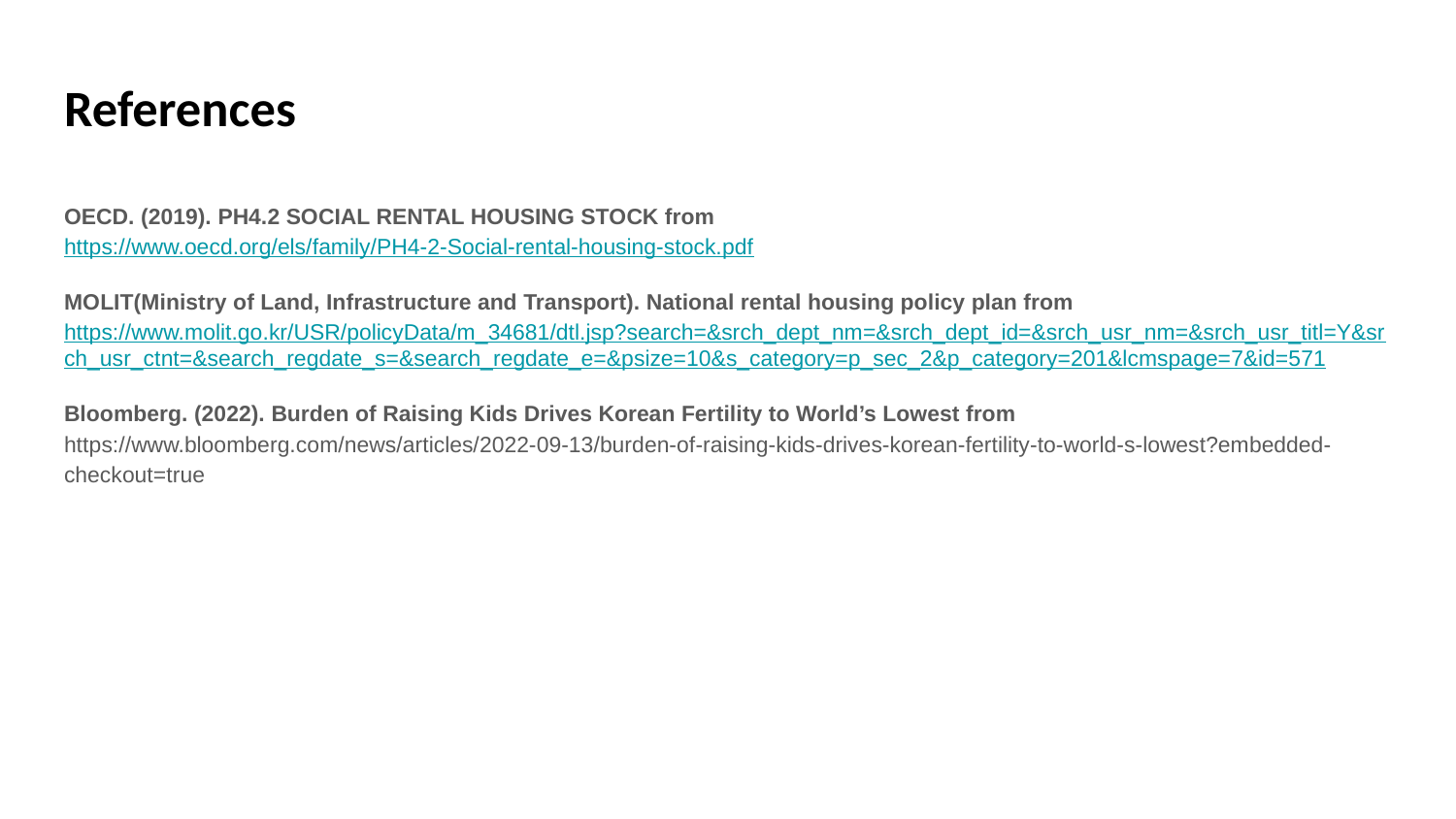

# References
OECD. (2019). PH4.2 SOCIAL RENTAL HOUSING STOCK from https://www.oecd.org/els/family/PH4-2-Social-rental-housing-stock.pdf
MOLIT(Ministry of Land, Infrastructure and Transport). National rental housing policy plan from https://www.molit.go.kr/USR/policyData/m_34681/dtl.jsp?search=&srch_dept_nm=&srch_dept_id=&srch_usr_nm=&srch_usr_titl=Y&srch_usr_ctnt=&search_regdate_s=&search_regdate_e=&psize=10&s_category=p_sec_2&p_category=201&lcmspage=7&id=571
Bloomberg. (2022). Burden of Raising Kids Drives Korean Fertility to World’s Lowest from https://www.bloomberg.com/news/articles/2022-09-13/burden-of-raising-kids-drives-korean-fertility-to-world-s-lowest?embedded-checkout=true